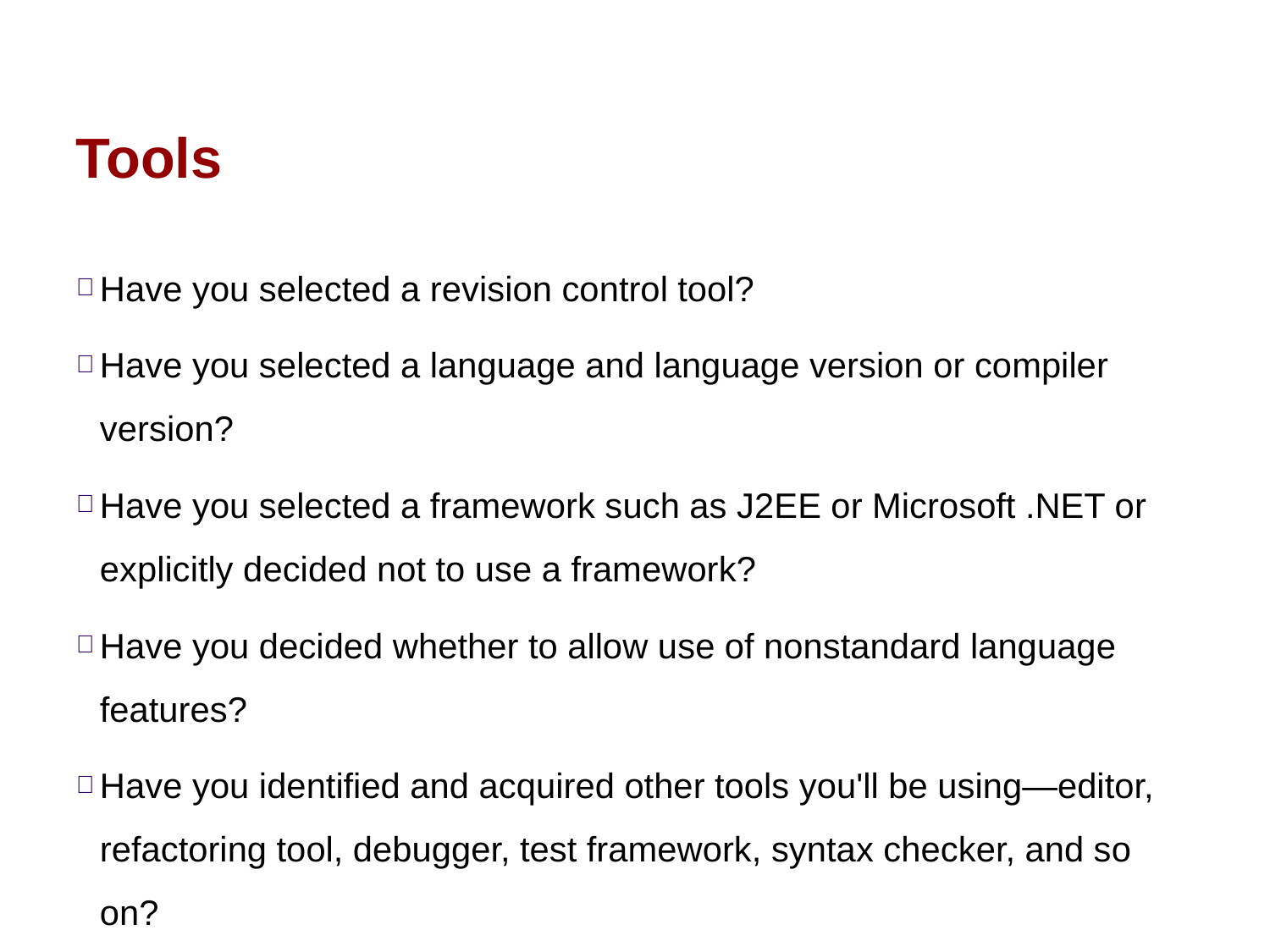

Tools
Have you selected a revision control tool?
Have you selected a language and language version or compiler version?
Have you selected a framework such as J2EE or Microsoft .NET or explicitly decided not to use a framework?
Have you decided whether to allow use of nonstandard language features?
Have you identified and acquired other tools you'll be using—editor, refactoring tool, debugger, test framework, syntax checker, and so on?